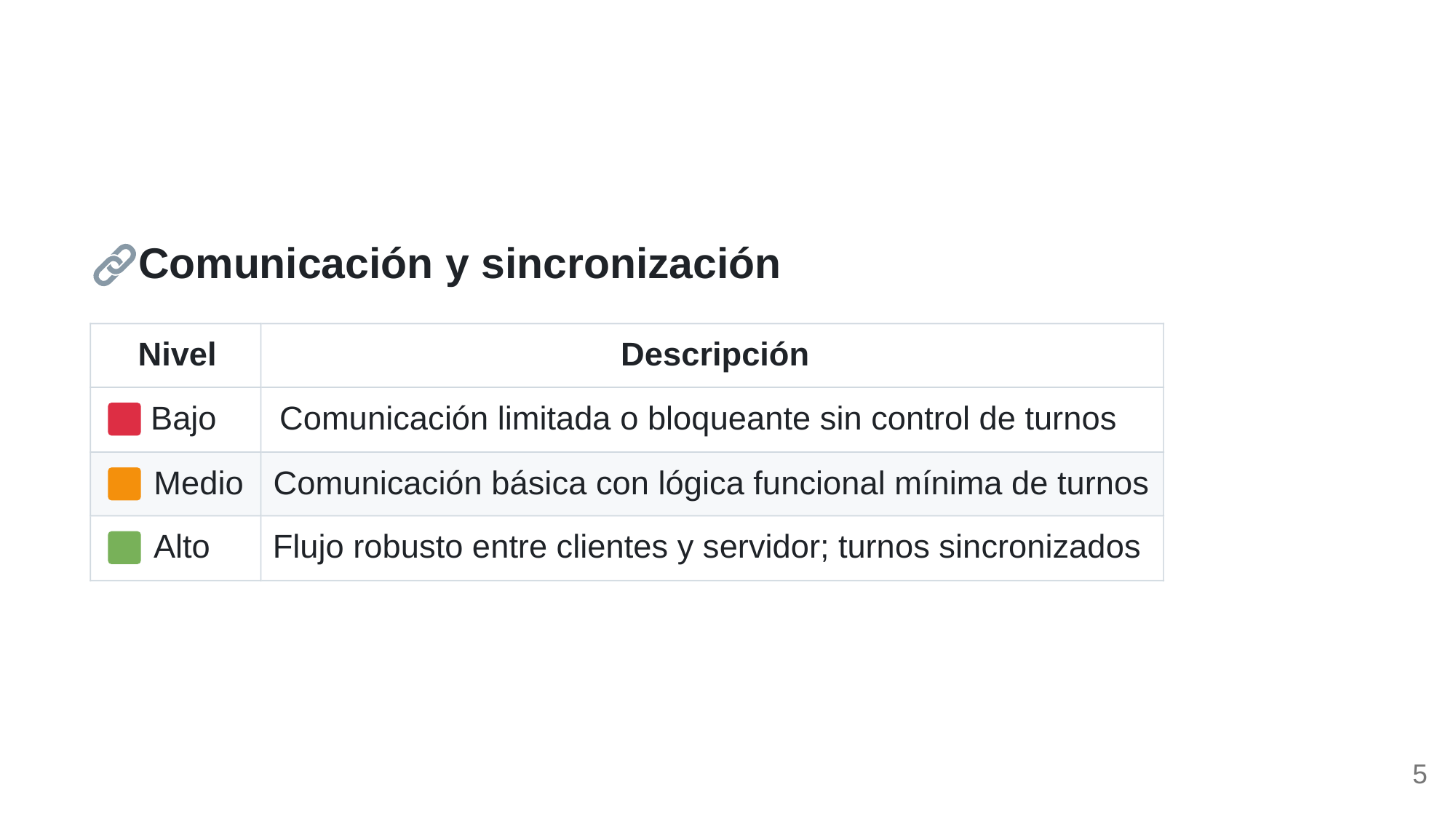

Comunicación y sincronización

Nivel
Descripción

 Bajo
Comunicación limitada o bloqueante sin control de turnos

 Medio
Comunicación básica con lógica funcional mínima de turnos

 Alto
Flujo robusto entre clientes y servidor; turnos sincronizados

5